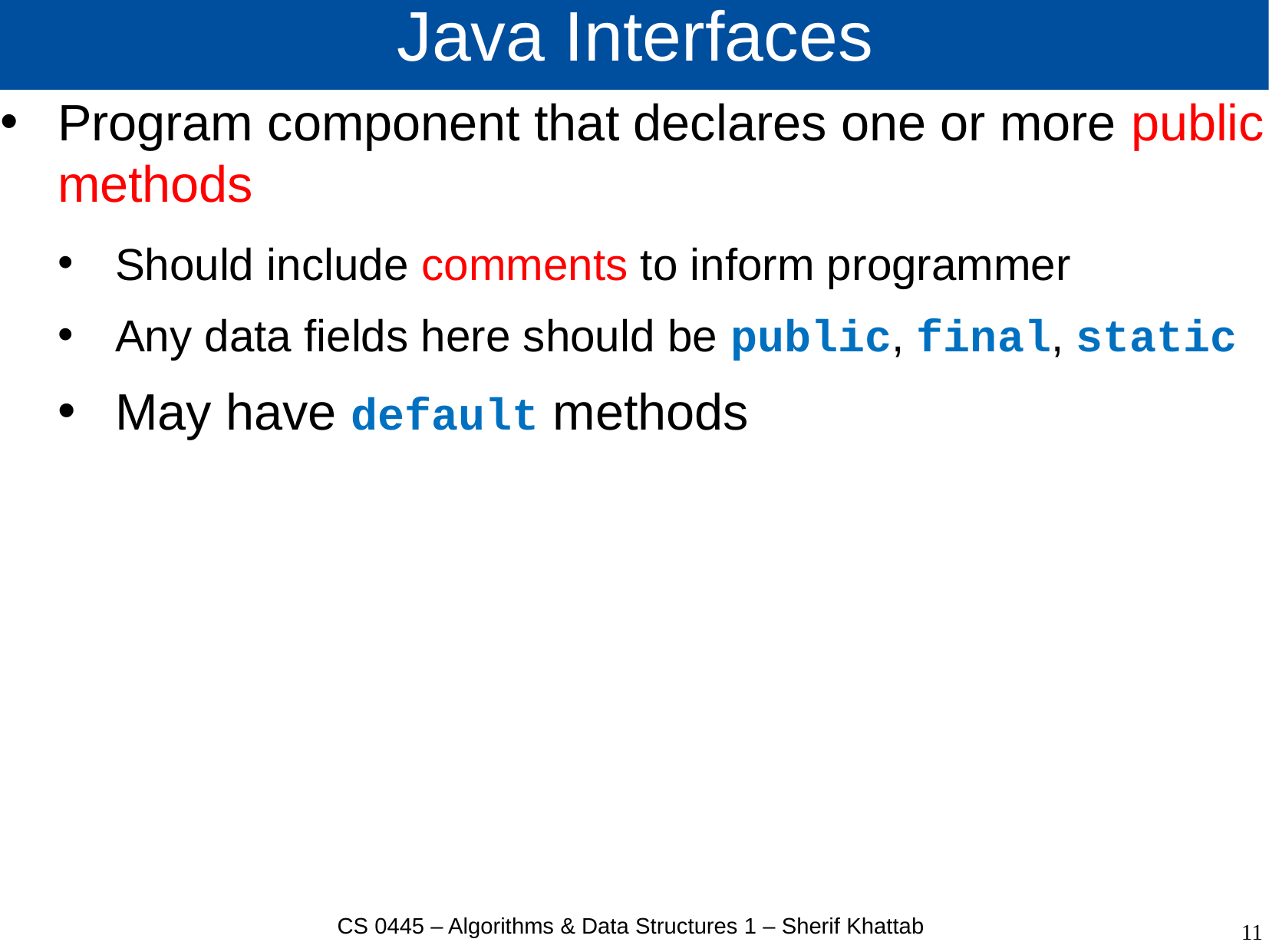

# Java Interfaces
Program component that declares one or more public methods
Should include comments to inform programmer
Any data fields here should be public, final, static
May have default methods
CS 0445 – Algorithms & Data Structures 1 – Sherif Khattab
11